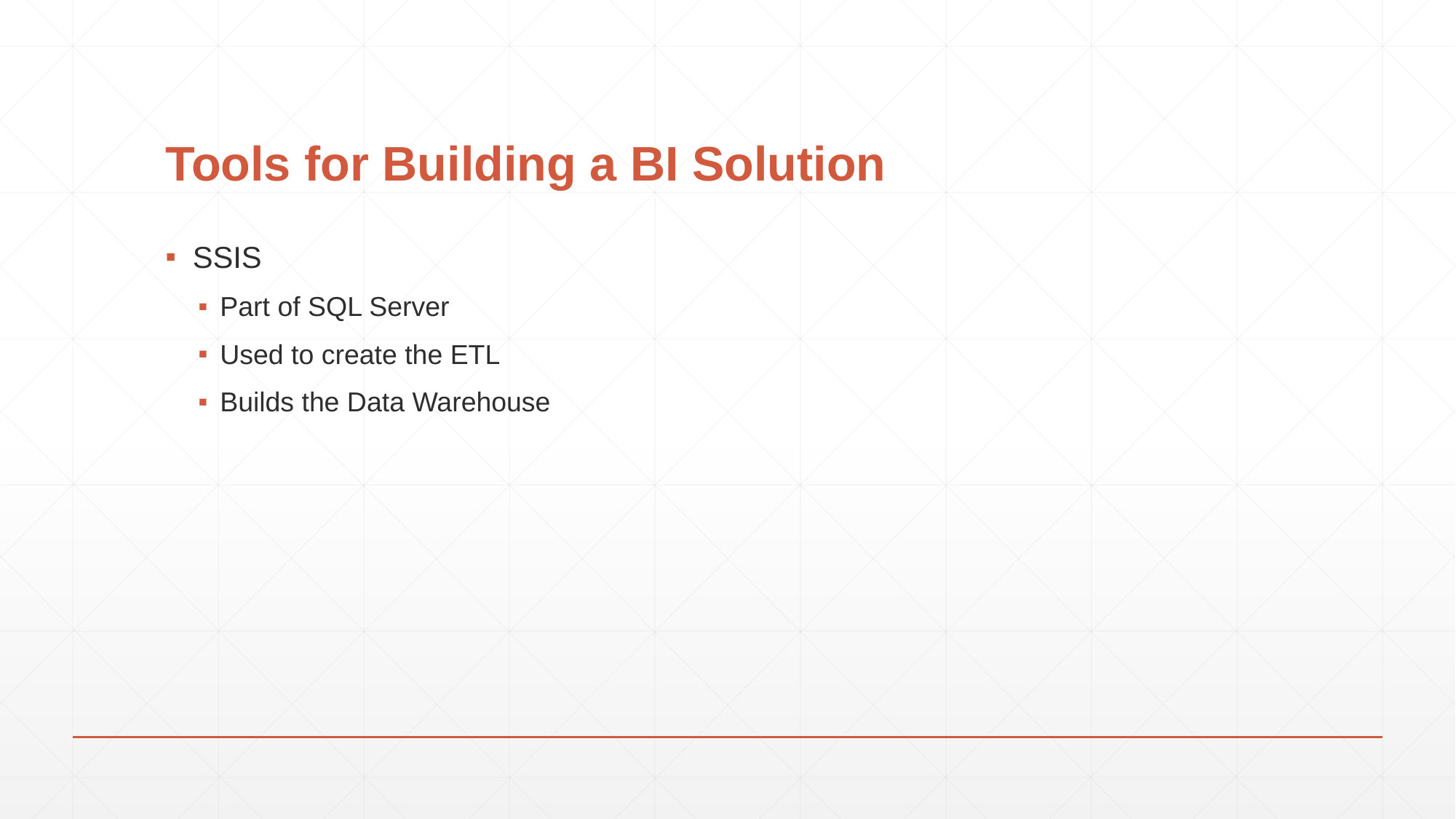

# Tools for Building a BI Solution
SSIS
Part of SQL Server
Used to create the ETL
Builds the Data Warehouse